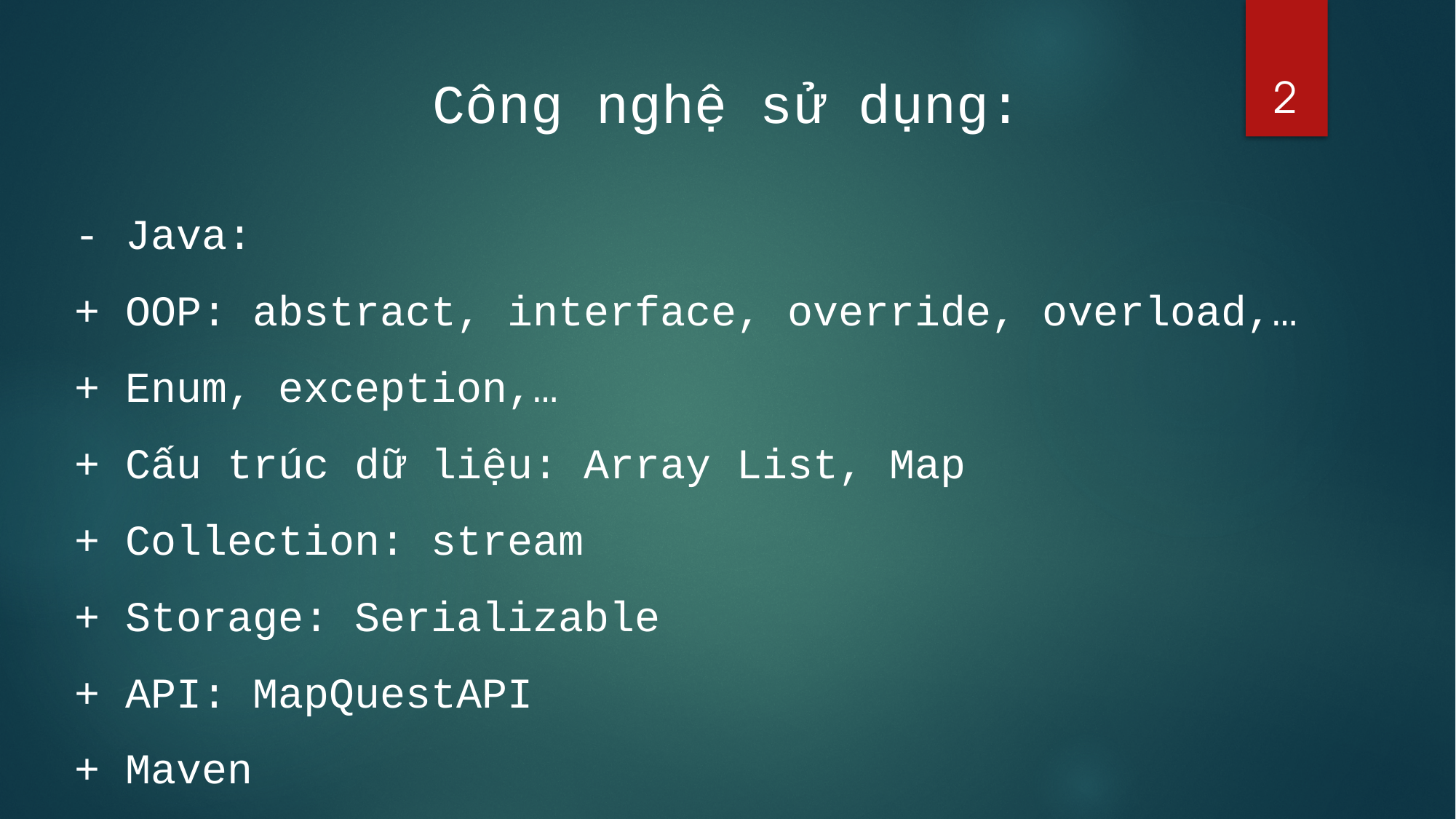

2
Công nghệ sử dụng:
- Java:
+ OOP: abstract, interface, override, overload,…
+ Enum, exception,…
+ Cấu trúc dữ liệu: Array List, Map
+ Collection: stream
+ Storage: Serializable
+ API: MapQuestAPI
+ Maven